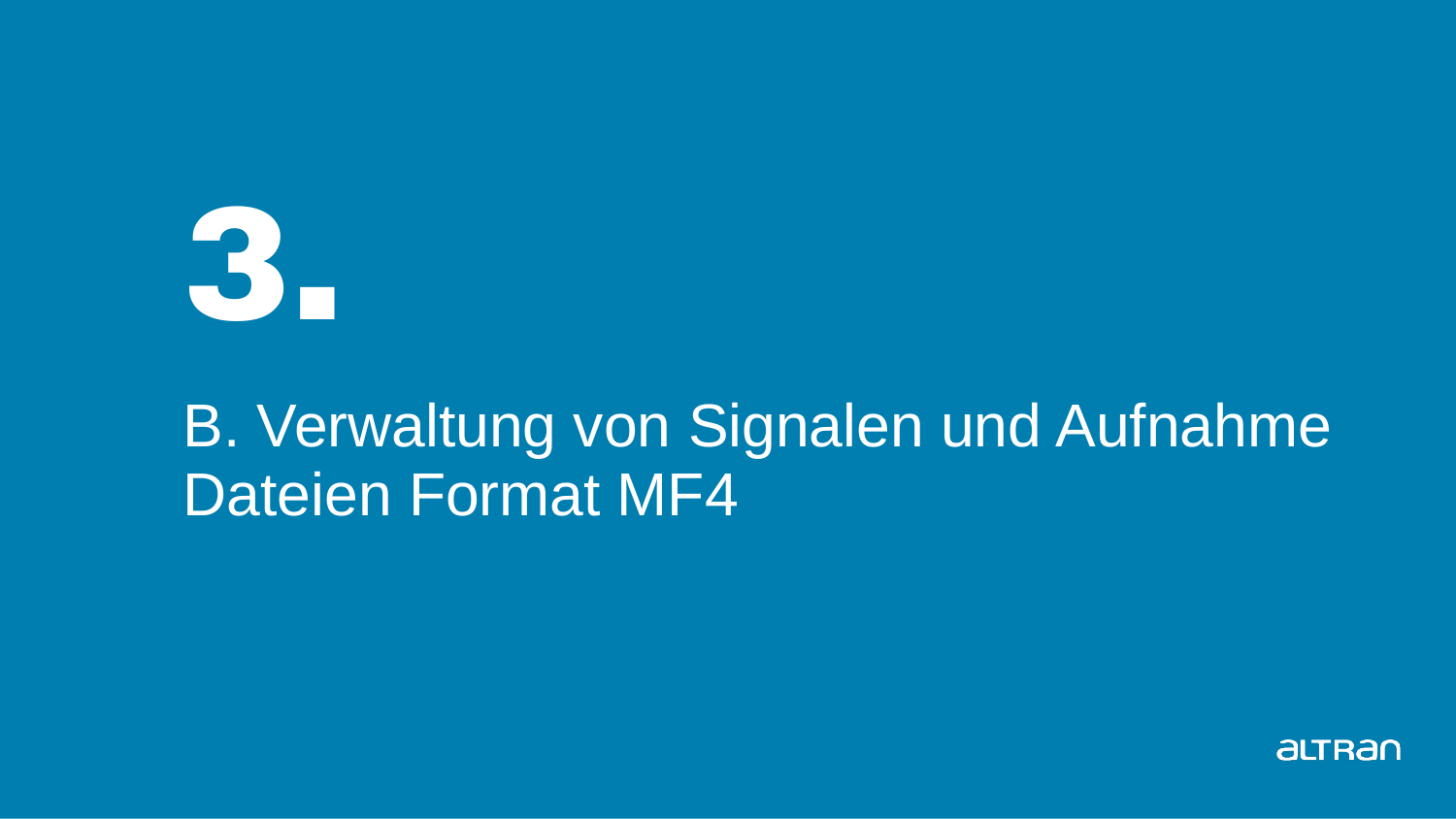

# 3.
B. Verwaltung von Signalen und Aufnahme
Dateien Format MF4
Technical Unit Powertrain
34
Date